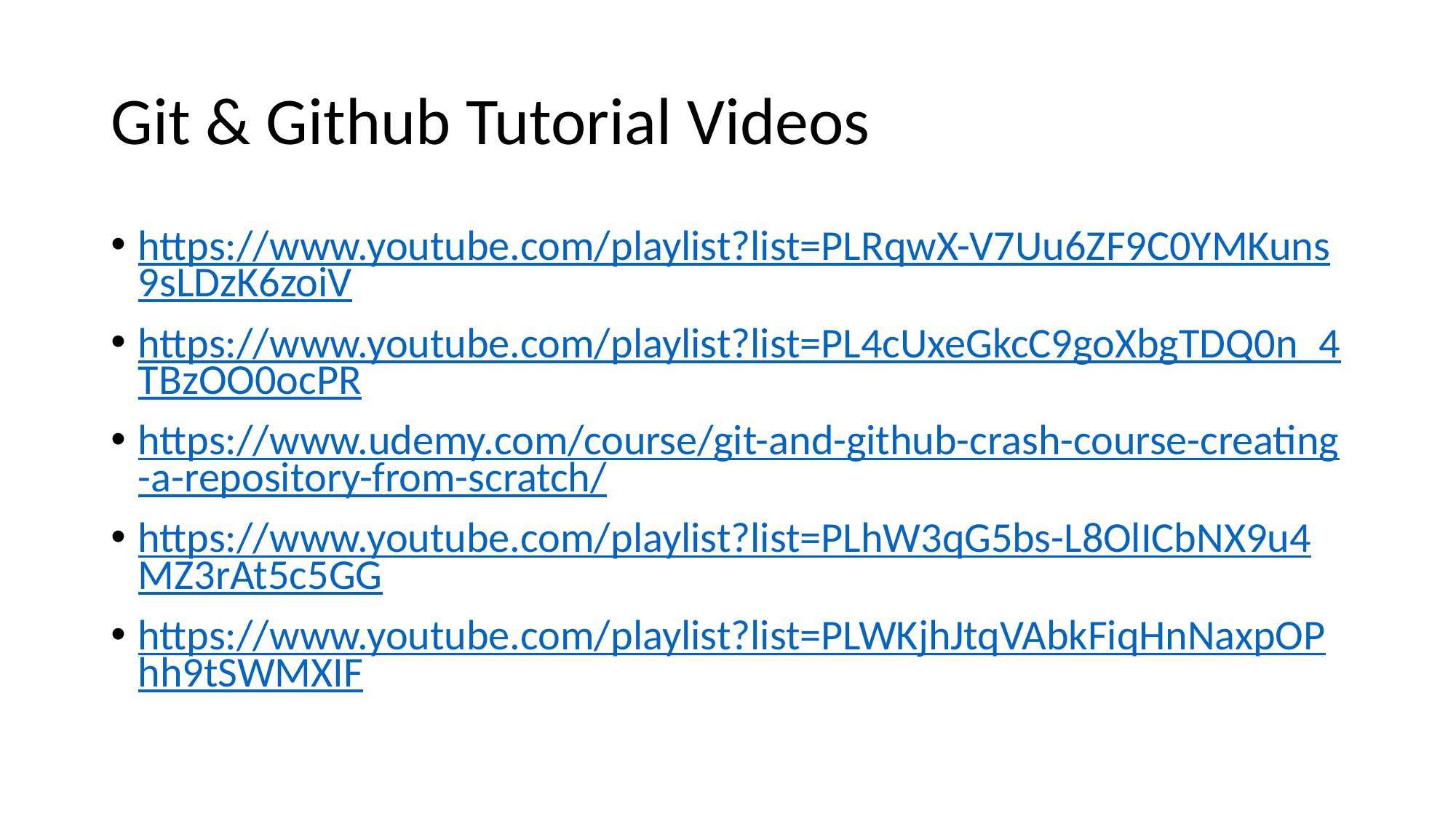

# Git & Github Tutorial Videos
https://www.youtube.com/playlist?list=PLRqwX-V7Uu6ZF9C0YMKuns9sLDzK6zoiV
https://www.youtube.com/playlist?list=PL4cUxeGkcC9goXbgTDQ0n_4TBzOO0ocPR
https://www.udemy.com/course/git-and-github-crash-course-creating-a-repository-from-scratch/
https://www.youtube.com/playlist?list=PLhW3qG5bs-L8OlICbNX9u4MZ3rAt5c5GG
https://www.youtube.com/playlist?list=PLWKjhJtqVAbkFiqHnNaxpOPhh9tSWMXIF